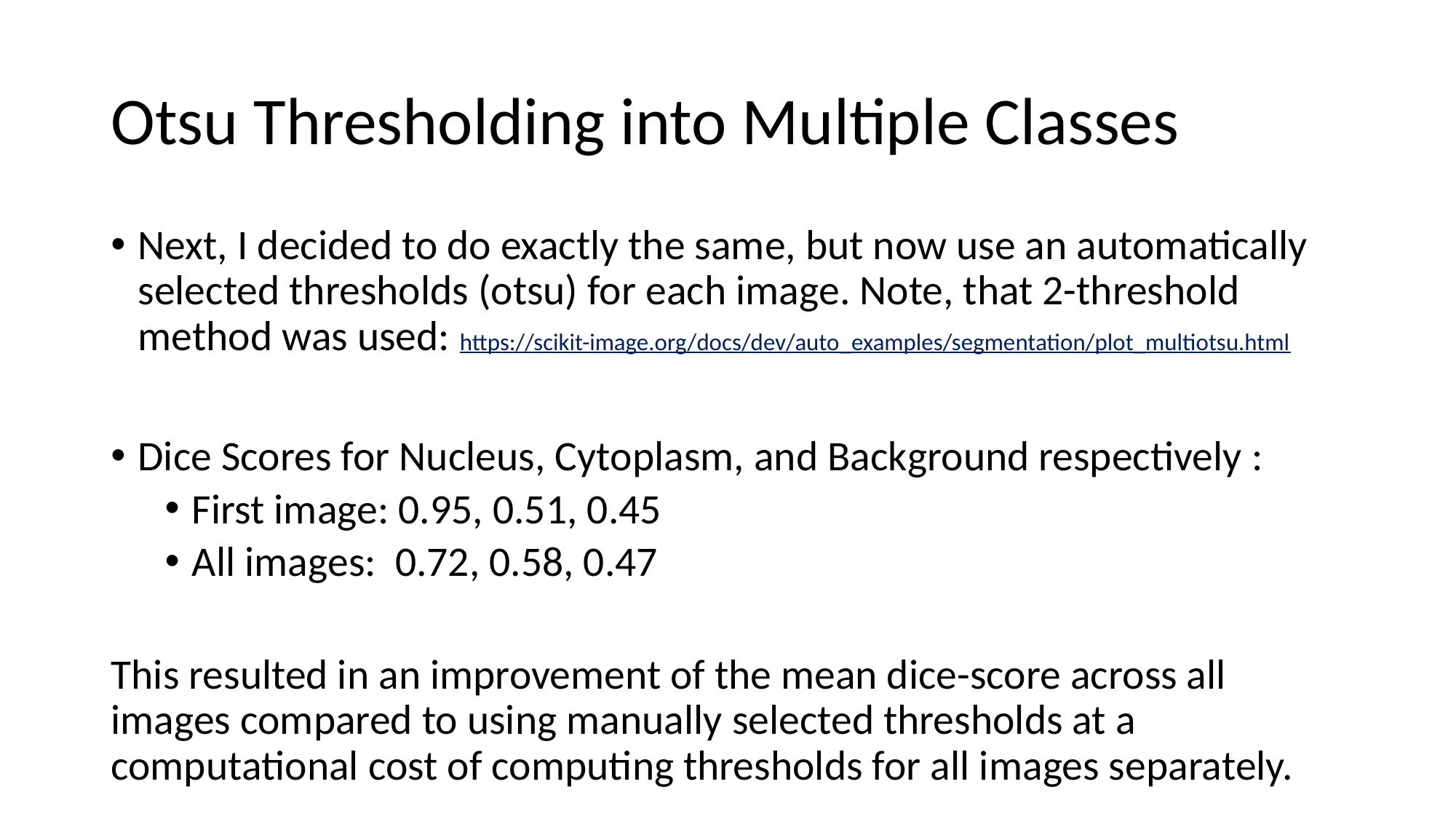

# Otsu Thresholding into Multiple Classes
Next, I decided to do exactly the same, but now use an automatically selected thresholds (otsu) for each image. Note, that 2-threshold method was used: https://scikit-image.org/docs/dev/auto_examples/segmentation/plot_multiotsu.html

Dice Scores for Nucleus, Cytoplasm, and Background respectively :
First image: 0.95, 0.51, 0.45
All images:  0.72, 0.58, 0.47

This resulted in an improvement of the mean dice-score across all images compared to using manually selected thresholds at a computational cost of computing thresholds for all images separately.